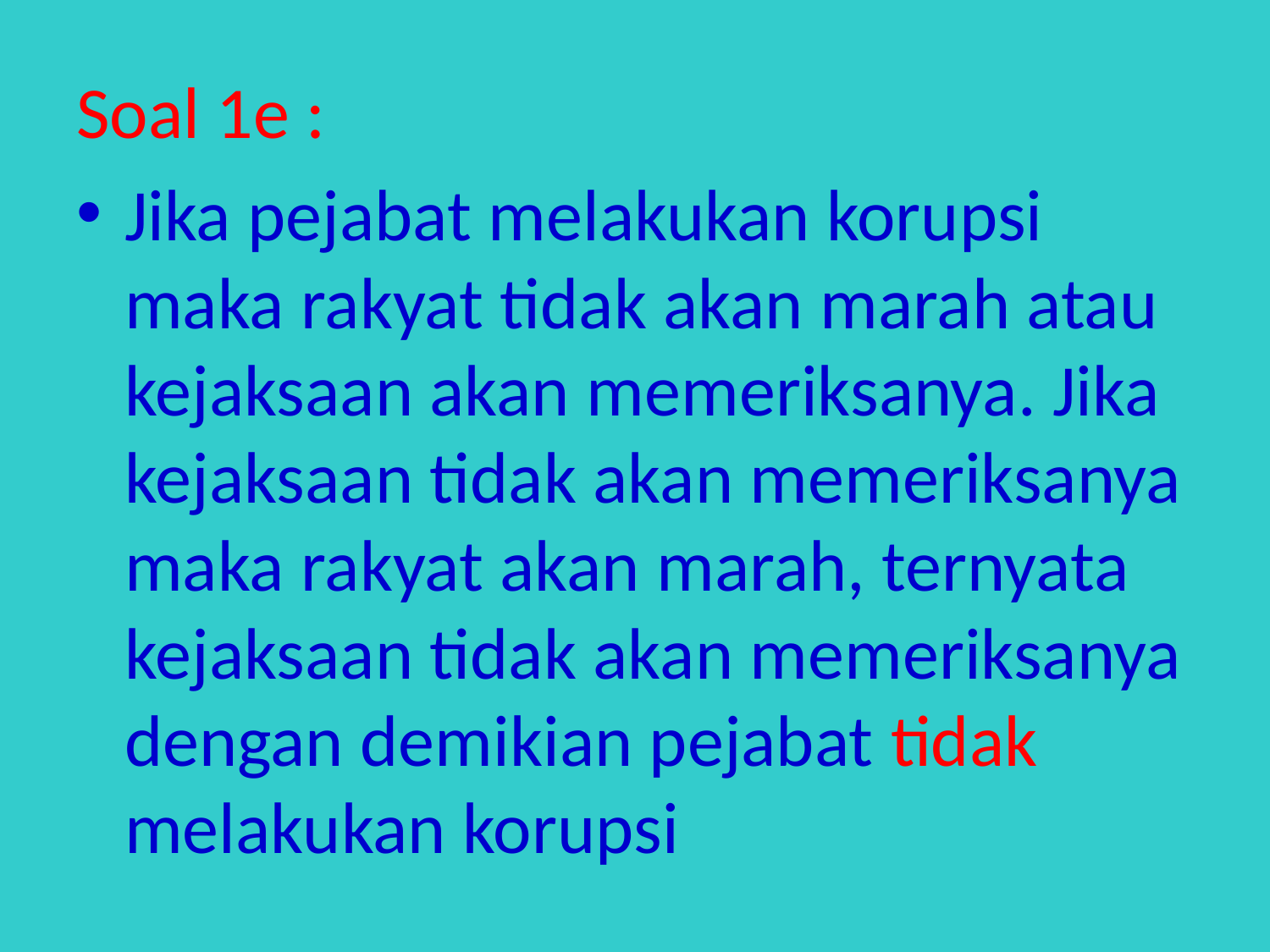

Soal 1e :
Jika pejabat melakukan korupsi maka rakyat tidak akan marah atau kejaksaan akan memeriksanya. Jika kejaksaan tidak akan memeriksanya maka rakyat akan marah, ternyata kejaksaan tidak akan memeriksanya dengan demikian pejabat tidak melakukan korupsi